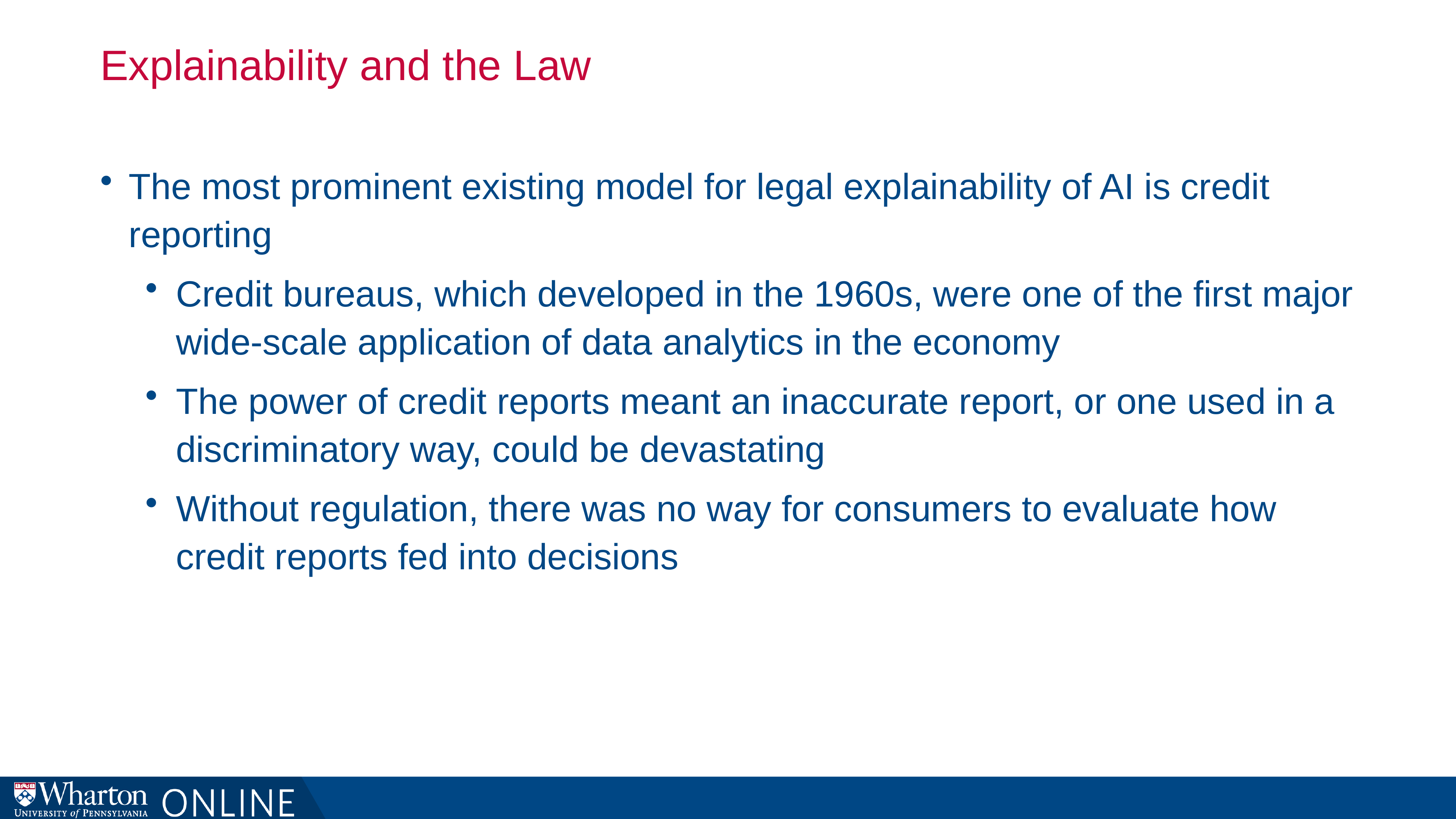

# Explainability and the Law
The most prominent existing model for legal explainability of AI is credit reporting
Credit bureaus, which developed in the 1960s, were one of the first major wide-scale application of data analytics in the economy
The power of credit reports meant an inaccurate report, or one used in a discriminatory way, could be devastating
Without regulation, there was no way for consumers to evaluate how credit reports fed into decisions